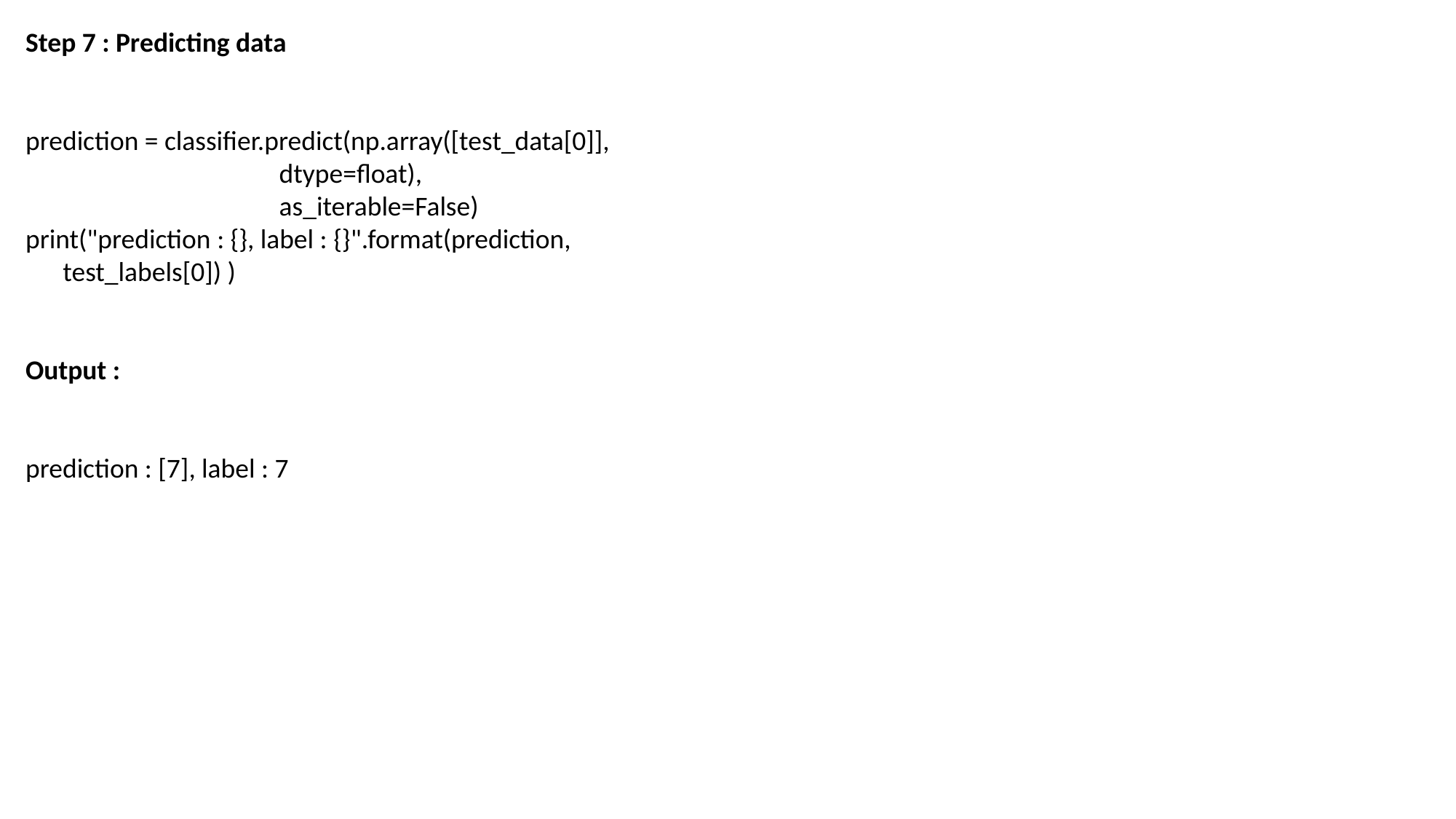

Step 7 : Predicting data

prediction = classifier.predict(np.array([test_data[0]],
                                         dtype=float),
                                         as_iterable=False)
print("prediction : {}, label : {}".format(prediction,
      test_labels[0]) )

Output :

prediction : [7], label : 7